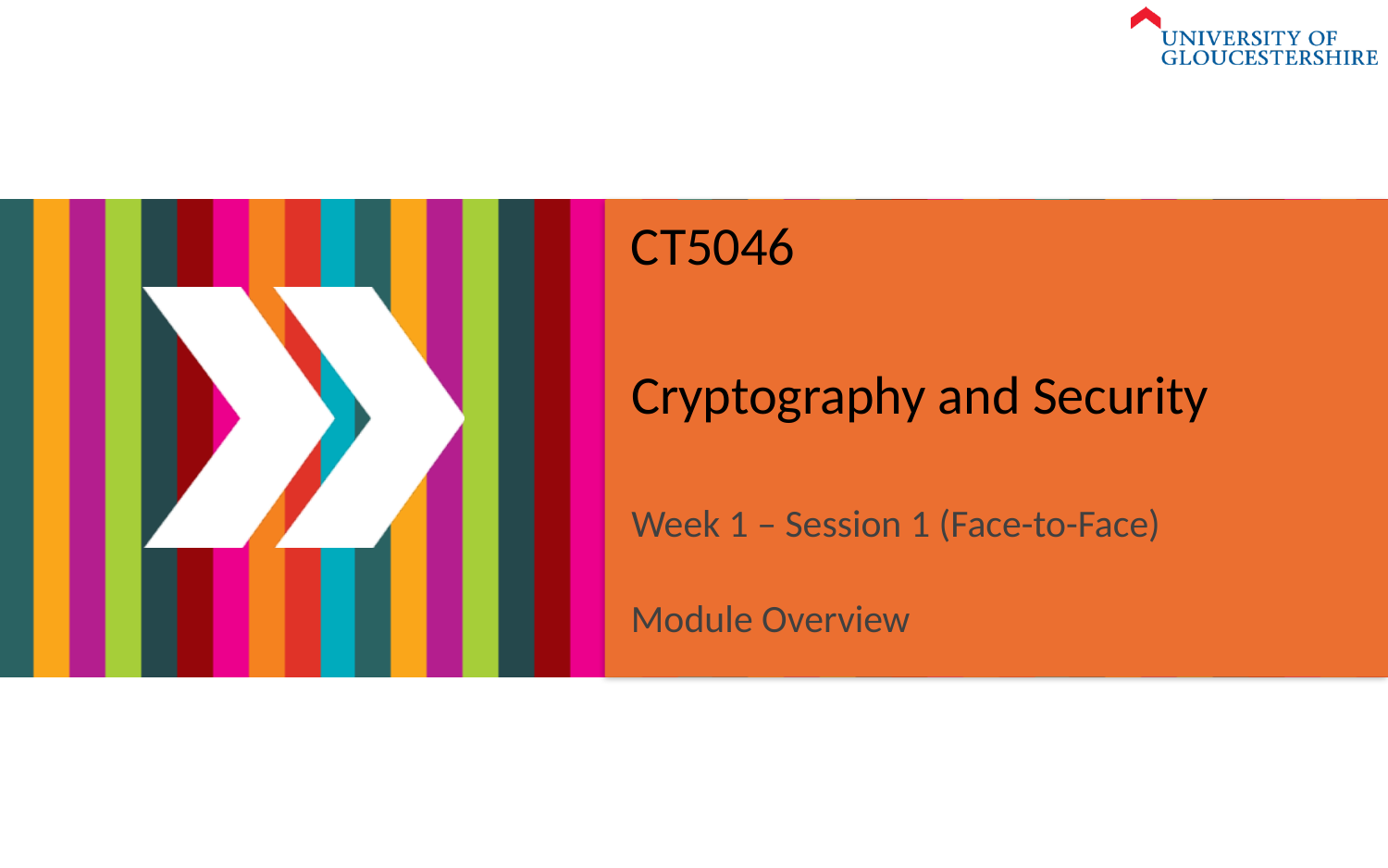

CT5046
# Cryptography and Security
Week 1 – Session 1 (Face-to-Face)
Module Overview